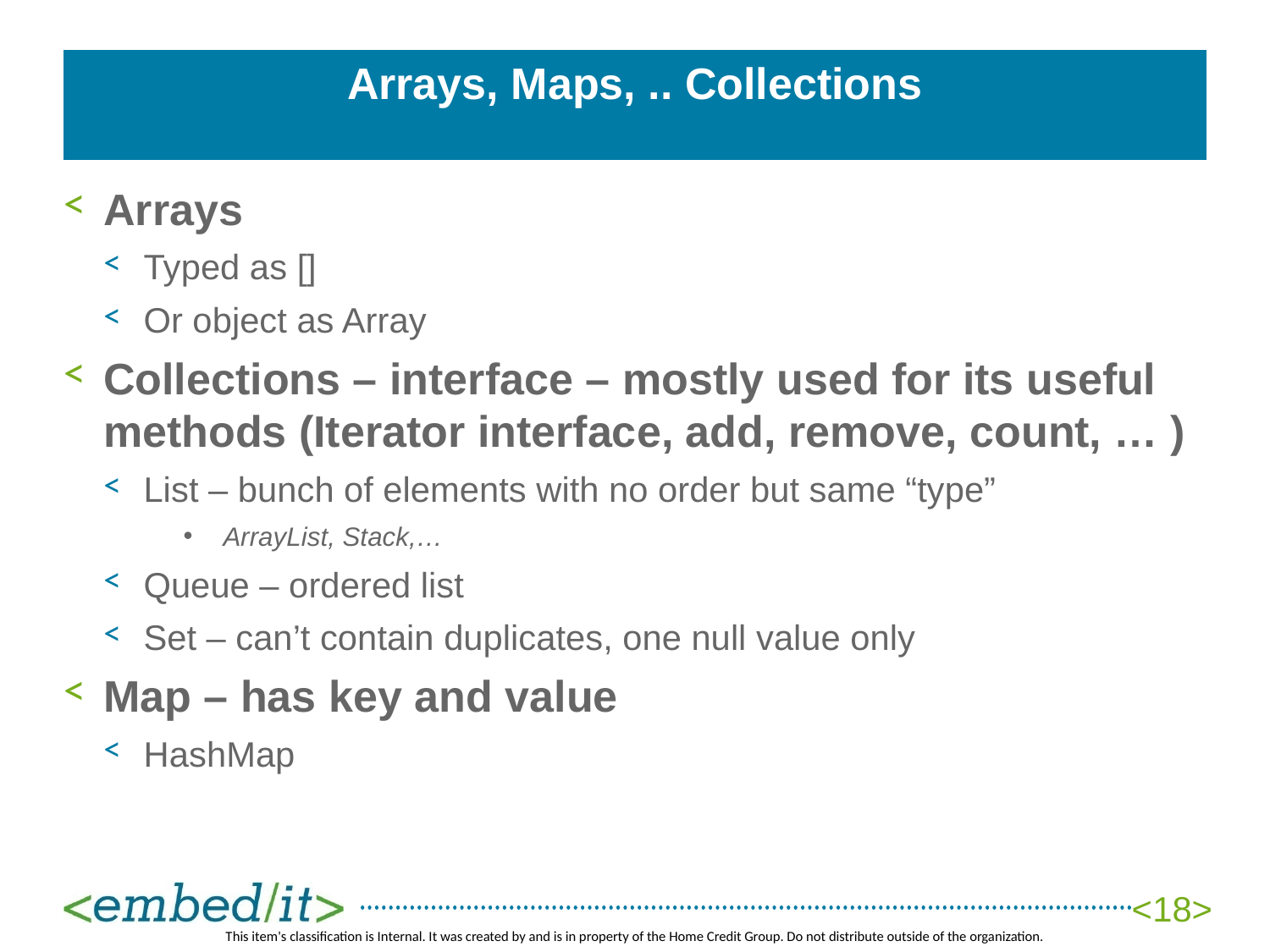

# Arrays, Maps, .. Collections
Arrays
Typed as []
Or object as Array
Collections – interface – mostly used for its useful methods (Iterator interface, add, remove, count, … )
List – bunch of elements with no order but same “type”
ArrayList, Stack,…
Queue – ordered list
Set – can’t contain duplicates, one null value only
Map – has key and value
HashMap

<18>